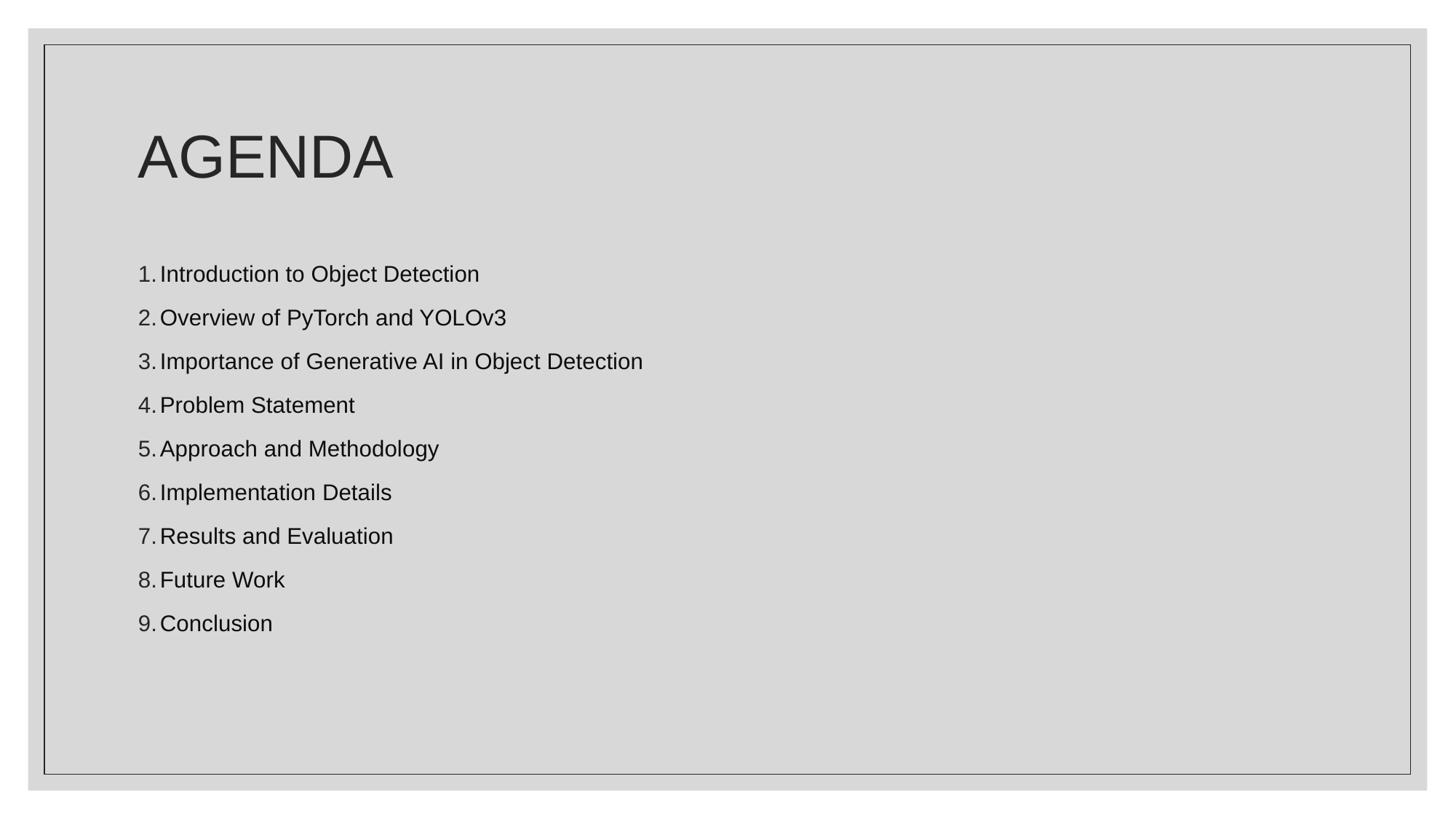

# AGENDA
Introduction to Object Detection
Overview of PyTorch and YOLOv3
Importance of Generative AI in Object Detection
Problem Statement
Approach and Methodology
Implementation Details
Results and Evaluation
Future Work
Conclusion